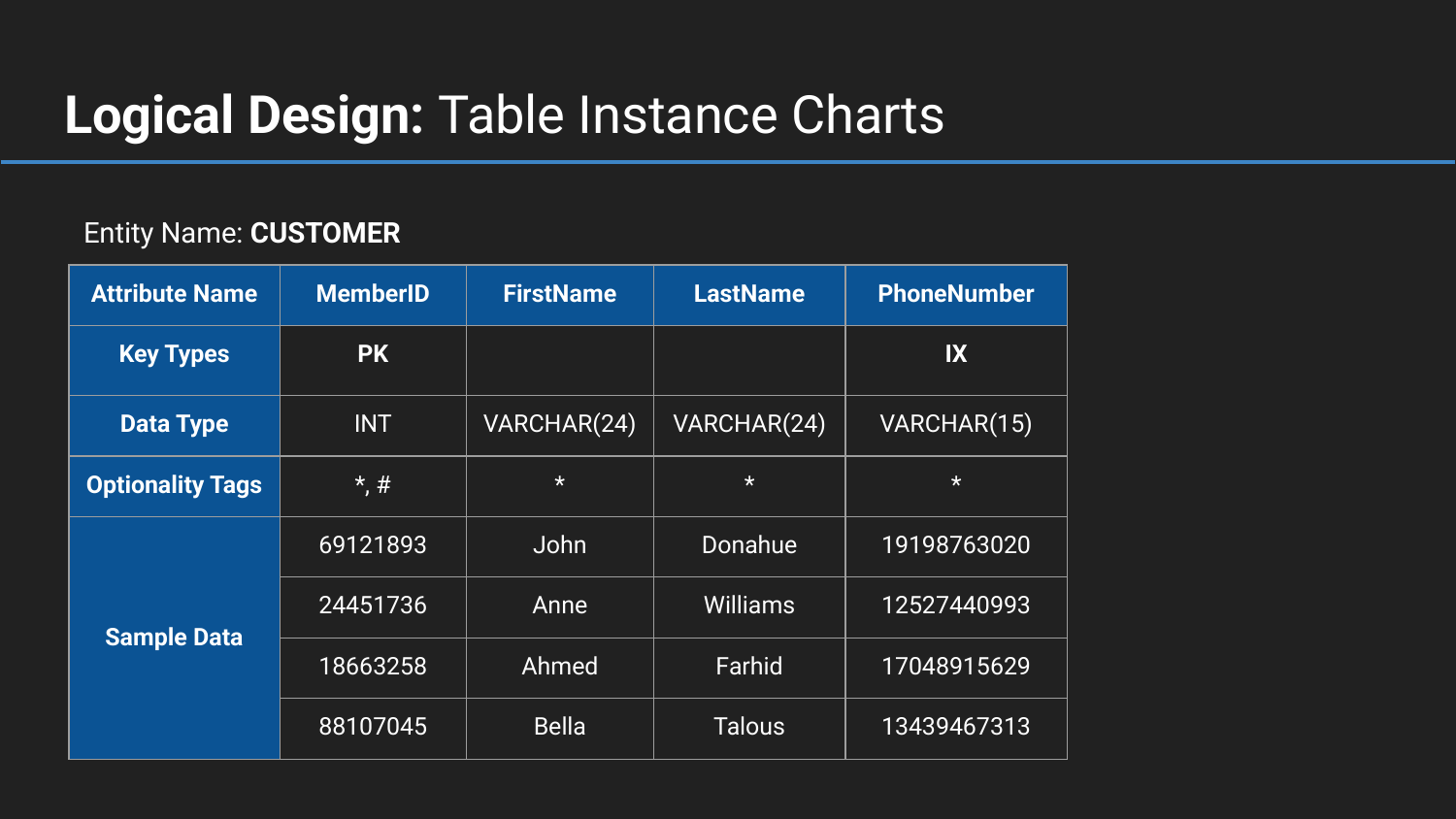

# Logical Design: Table Instance Charts
Entity Name: CUSTOMER
| Attribute Name | MemberID | FirstName | LastName | PhoneNumber |
| --- | --- | --- | --- | --- |
| Key Types | PK |  |  | IX |
| Data Type | INT | VARCHAR(24) | VARCHAR(24) | VARCHAR(15) |
| Optionality Tags | \*, # | \* | \* | \* |
| Sample Data | 69121893 | John | Donahue | 19198763020 |
|  | 24451736 | Anne | Williams | 12527440993 |
|  | 18663258 | Ahmed | Farhid | 17048915629 |
|  | 88107045 | Bella | Talous | 13439467313 |